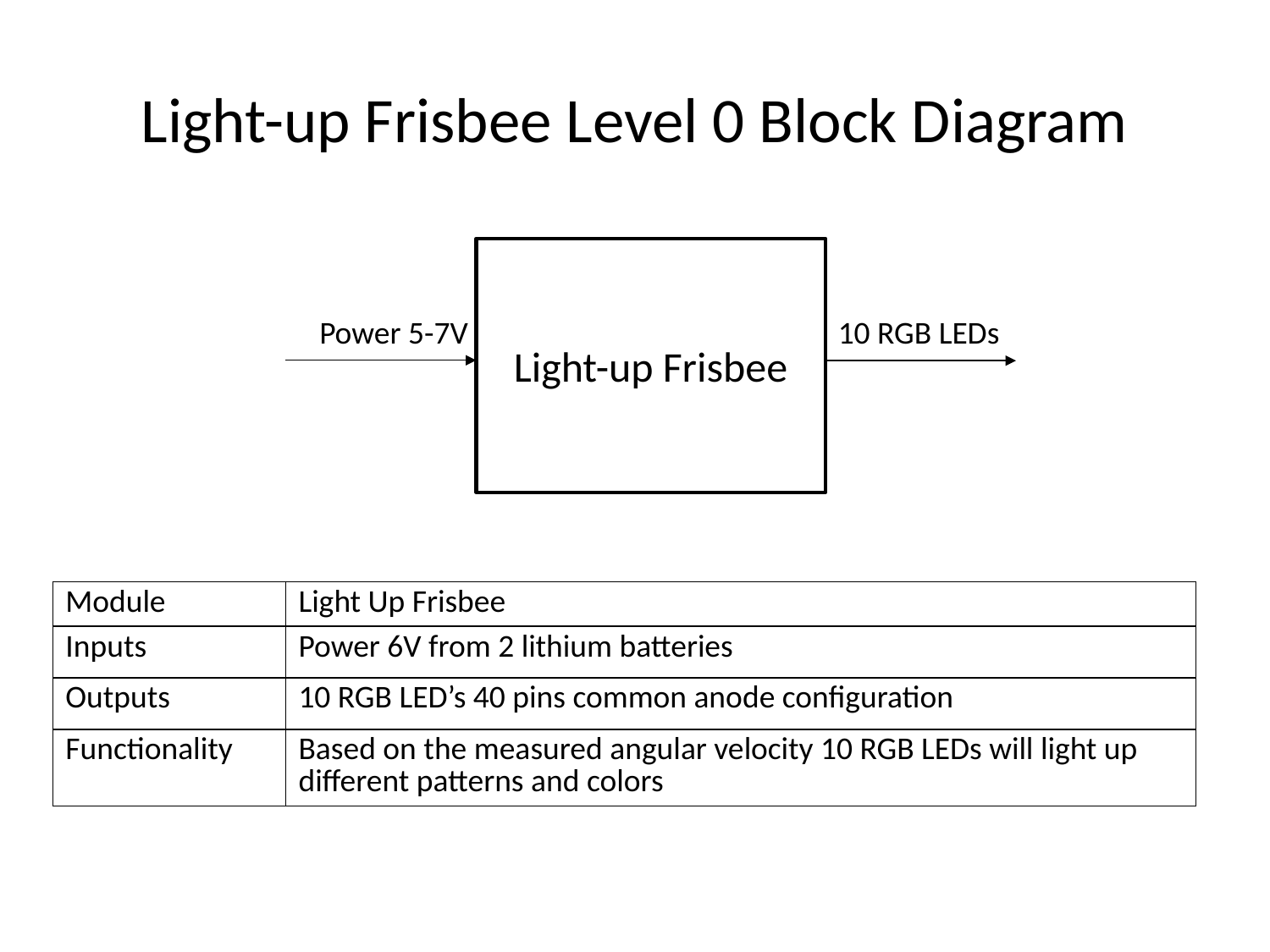

# Light-up Frisbee Level 0 Block Diagram
Light-up Frisbee
Power 5-7V
10 RGB LEDs
| Module | Light Up Frisbee |
| --- | --- |
| Inputs | Power 6V from 2 lithium batteries |
| Outputs | 10 RGB LED’s 40 pins common anode configuration |
| Functionality | Based on the measured angular velocity 10 RGB LEDs will light up different patterns and colors |